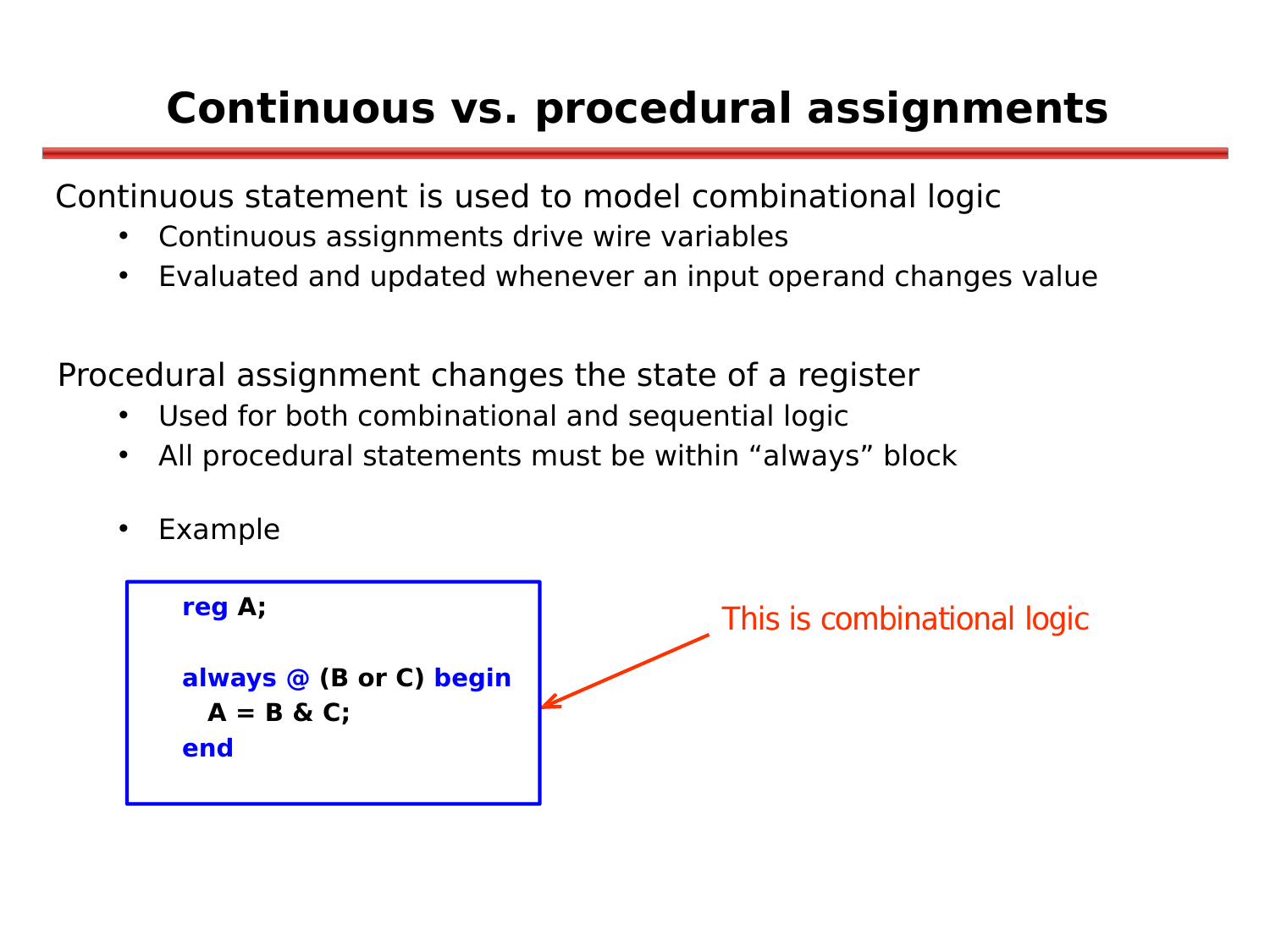

Continuous vs. procedural assignments

Continuous statement is used to model combinational logic
Continuous assignments drive wire variables
Evaluated and updated whenever an input operand changes value
Procedural assignment changes the state of a register
Used for both combinational and sequential logic
All procedural statements must be within “always” block
Example

reg A;
always @ (B or C) begin
A = B & C;
end
This
is
combinational
logic